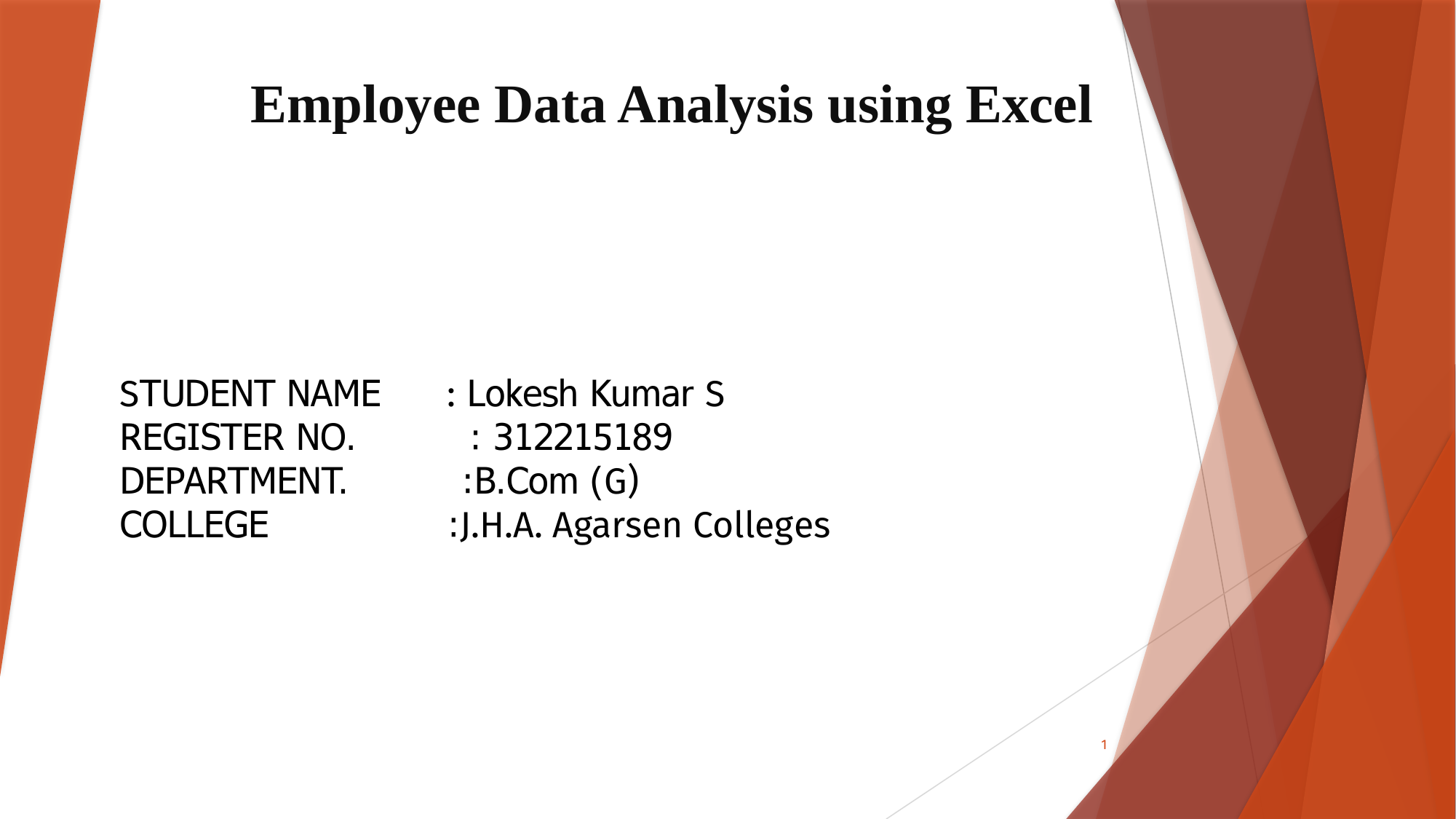

# Employee Data Analysis using Excel
STUDENT NAME	: Lokesh Kumar S
REGISTER NO.          : 312215189
DEPARTMENT.          :B.Com (G)
COLLEGE		:J.H.A. Agarsen Colleges
1